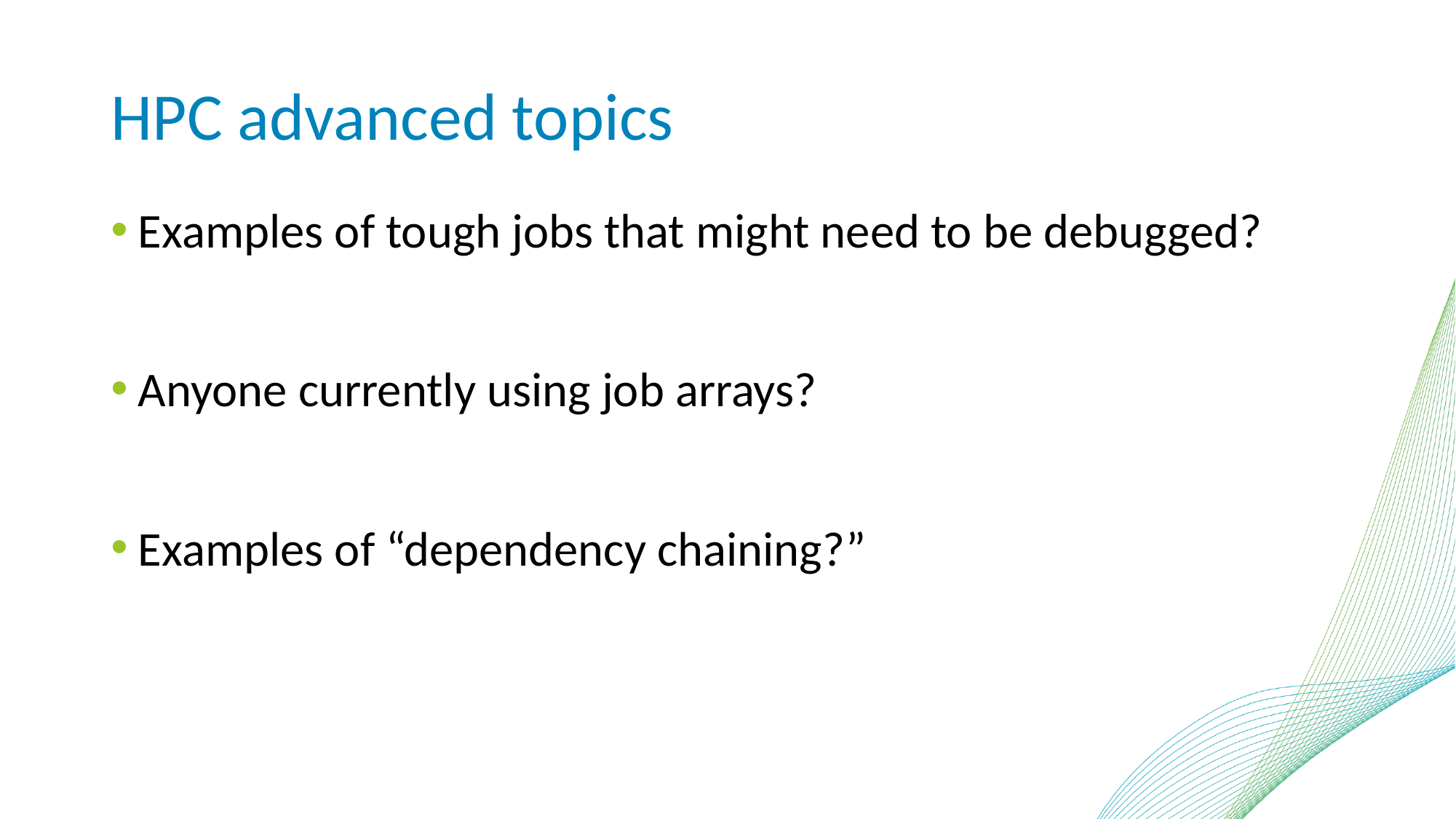

# HPC advanced topics
Examples of tough jobs that might need to be debugged?

Anyone currently using job arrays?

Examples of “dependency chaining?”